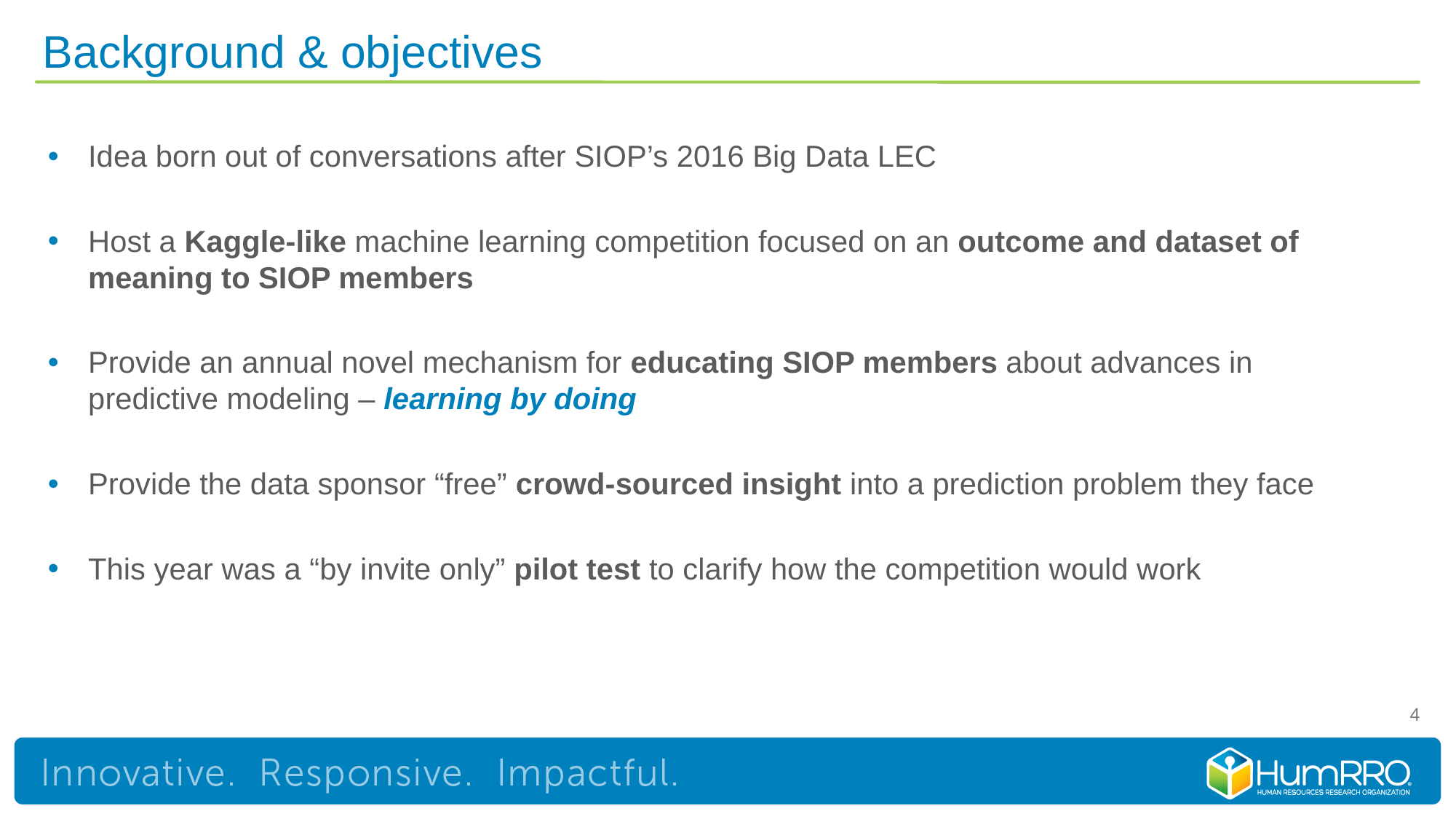

# Background & objectives

Idea born out of conversations after SIOP’s 2016 Big Data LEC

Host a Kaggle-like machine learning competition focused on an outcome and dataset of meaning to SIOP members

Provide an annual novel mechanism for educating SIOP members about advances in predictive modeling – learning by doing

Provide the data sponsor “free” crowd-sourced insight into a prediction problem they face

This year was a “by invite only” pilot test to clarify how the competition would work

4